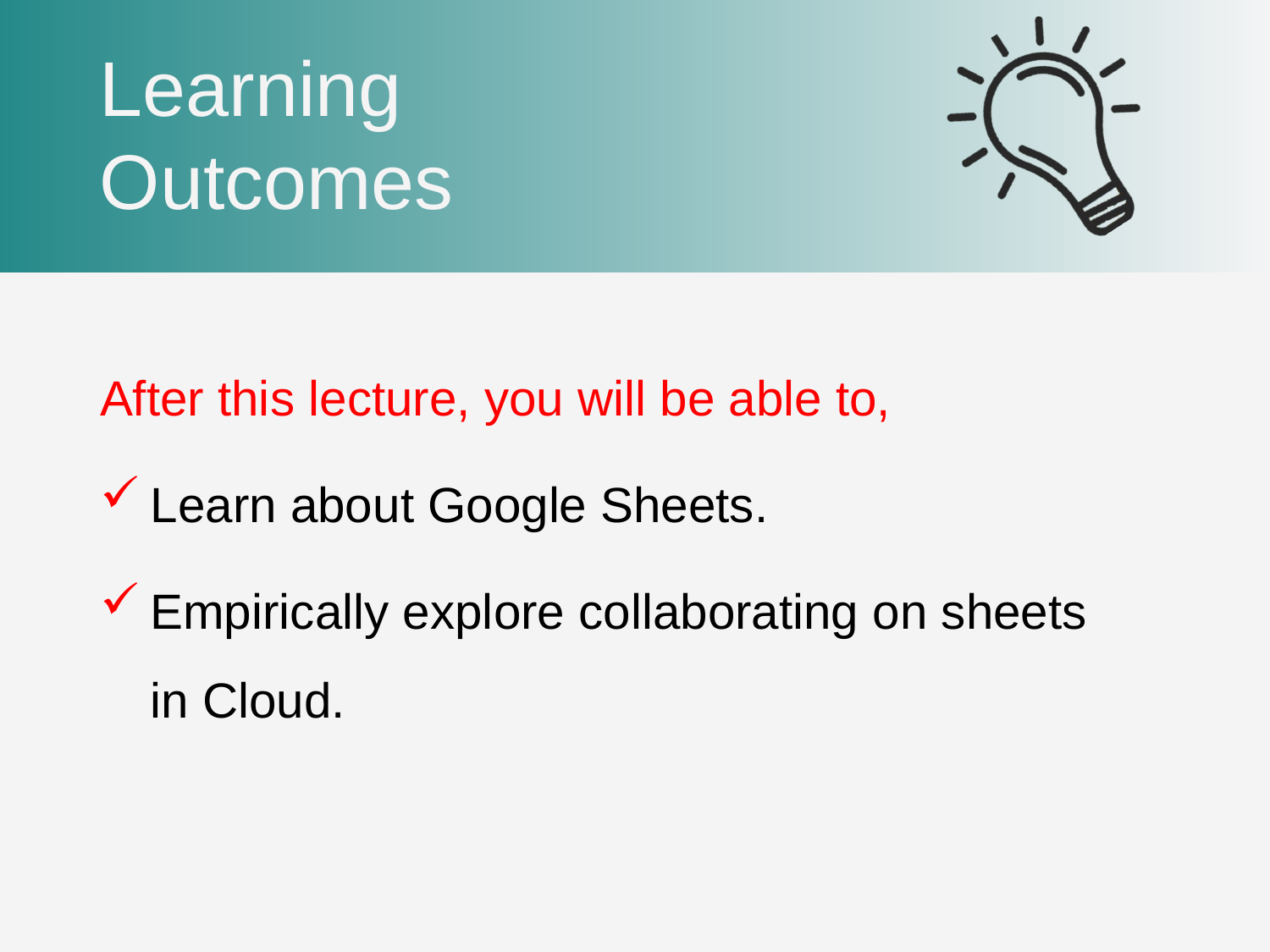

After this lecture, you will be able to,
Learn about Google Sheets.
Empirically explore collaborating on sheets in Cloud.